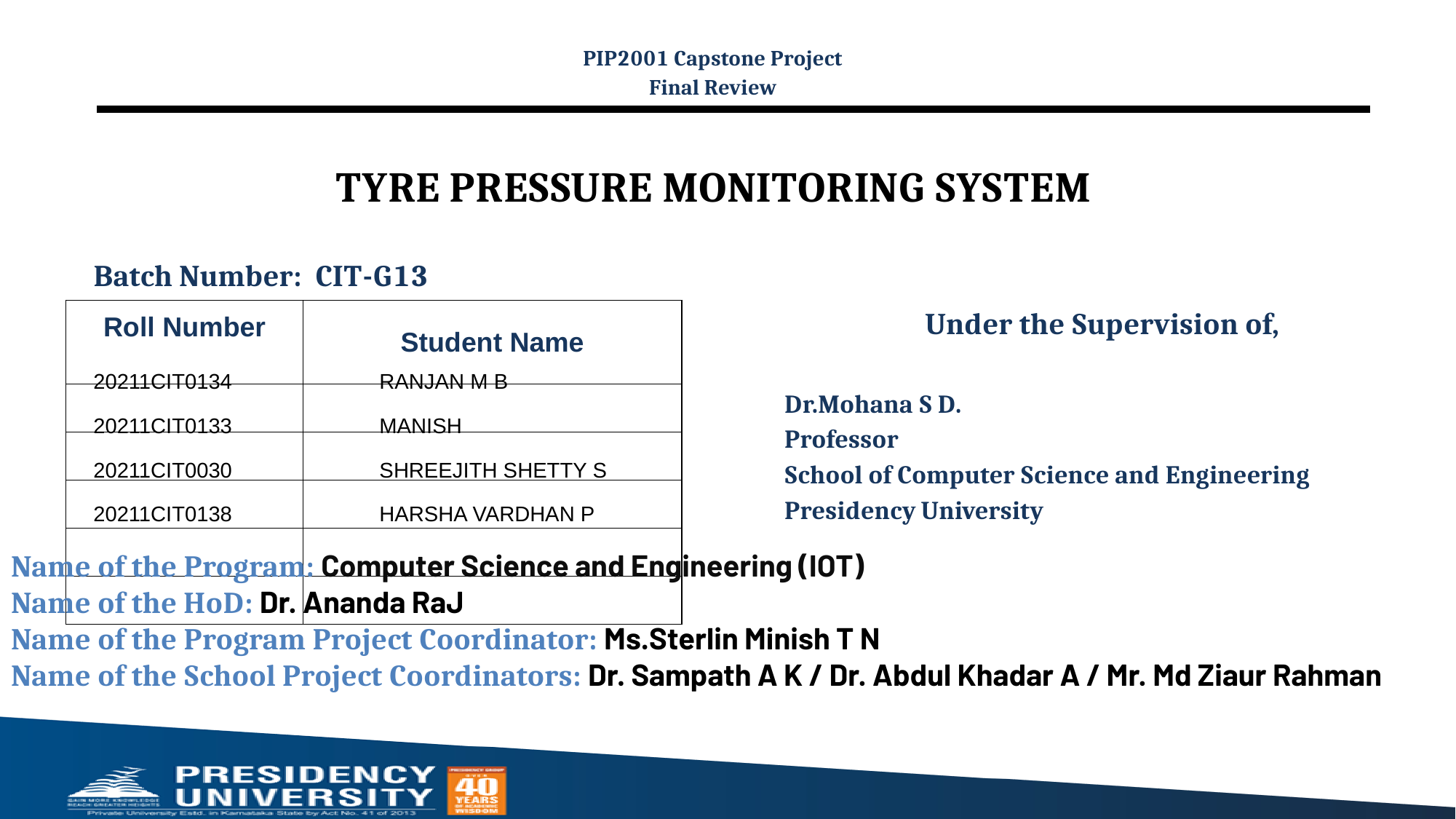

PIP2001 Capstone Project
Final Review
# TYRE PRESSURE MONITORING SYSTEM
Batch Number:  CIT-G13

| Roll Number | Student Name |
| --- | --- |
|  |  |
|  |  |
|  |  |
|  |  |
|  |  |
Under the Supervision of,

Dr.Mohana S D.
Professor
School of Computer Science and Engineering
Presidency University

| 20211CIT0134 | RANJAN M B |
| --- | --- |
| 20211CIT0133 | MANISH |
| 20211CIT0030 | SHREEJITH SHETTY S |
| 20211CIT0138 | HARSHA VARDHAN P |
Name of the Program: Computer Science and Engineering (IOT)
Name of the HoD: Dr. Ananda RaJ
Name of the Program Project Coordinator: Ms.Sterlin Minish T N
Name of the School Project Coordinators: Dr. Sampath A K / Dr. Abdul Khadar A / Mr. Md Ziaur Rahman